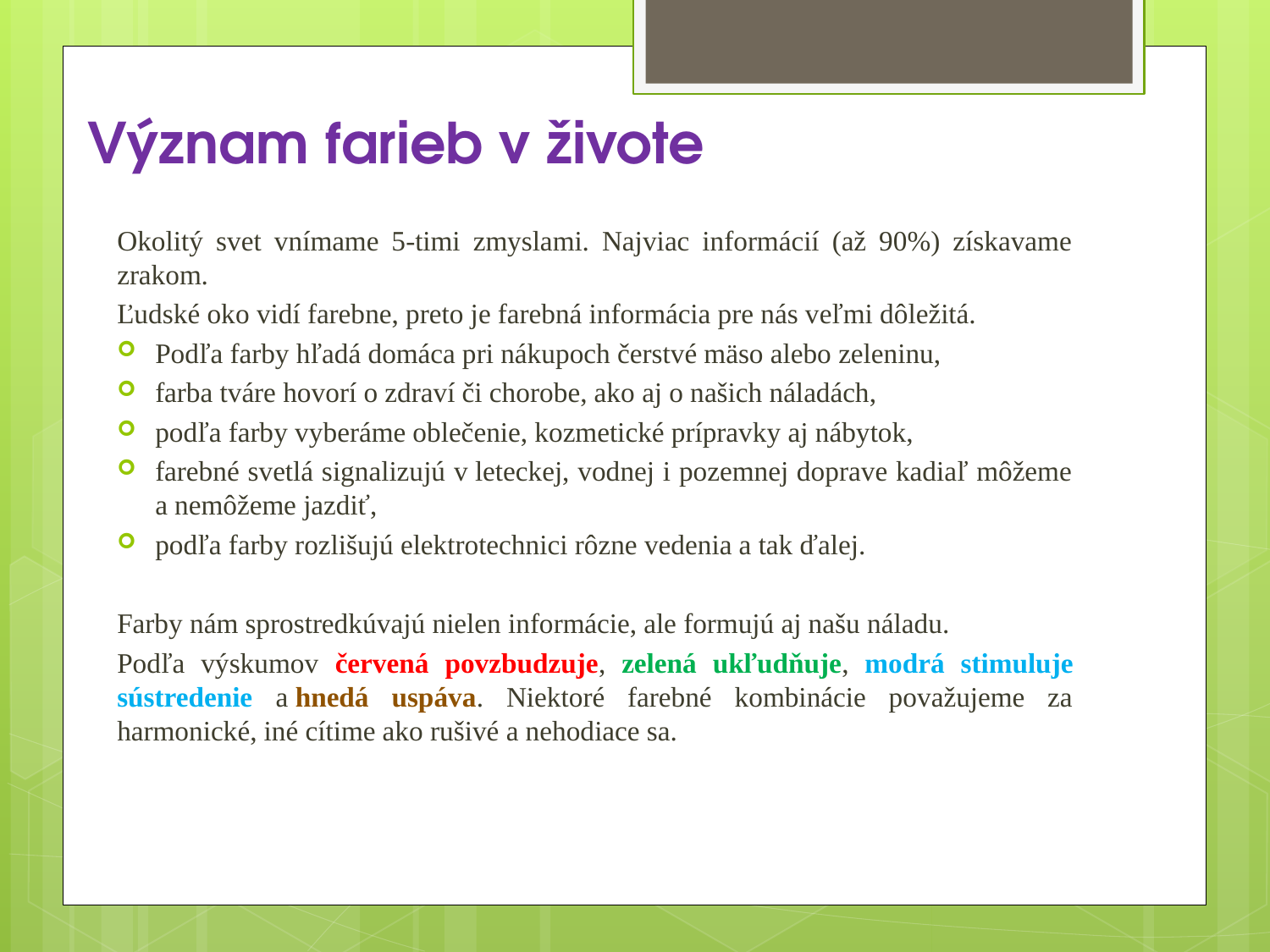

# Význam farieb v živote
Okolitý svet vnímame 5-timi zmyslami. Najviac informácií (až 90%) získavame zrakom.
Ľudské oko vidí farebne, preto je farebná informácia pre nás veľmi dôležitá.
Podľa farby hľadá domáca pri nákupoch čerstvé mäso alebo zeleninu,
farba tváre hovorí o zdraví či chorobe, ako aj o našich náladách,
podľa farby vyberáme oblečenie, kozmetické prípravky aj nábytok,
farebné svetlá signalizujú v leteckej, vodnej i pozemnej doprave kadiaľ môžeme a nemôžeme jazdiť,
podľa farby rozlišujú elektrotechnici rôzne vedenia a tak ďalej.

Farby nám sprostredkúvajú nielen informácie, ale formujú aj našu náladu.
Podľa výskumov červená povzbudzuje, zelená ukľudňuje, modrá stimuluje sústredenie a hnedá uspáva. Niektoré farebné kombinácie považujeme za harmonické, iné cítime ako rušivé a nehodiace sa.